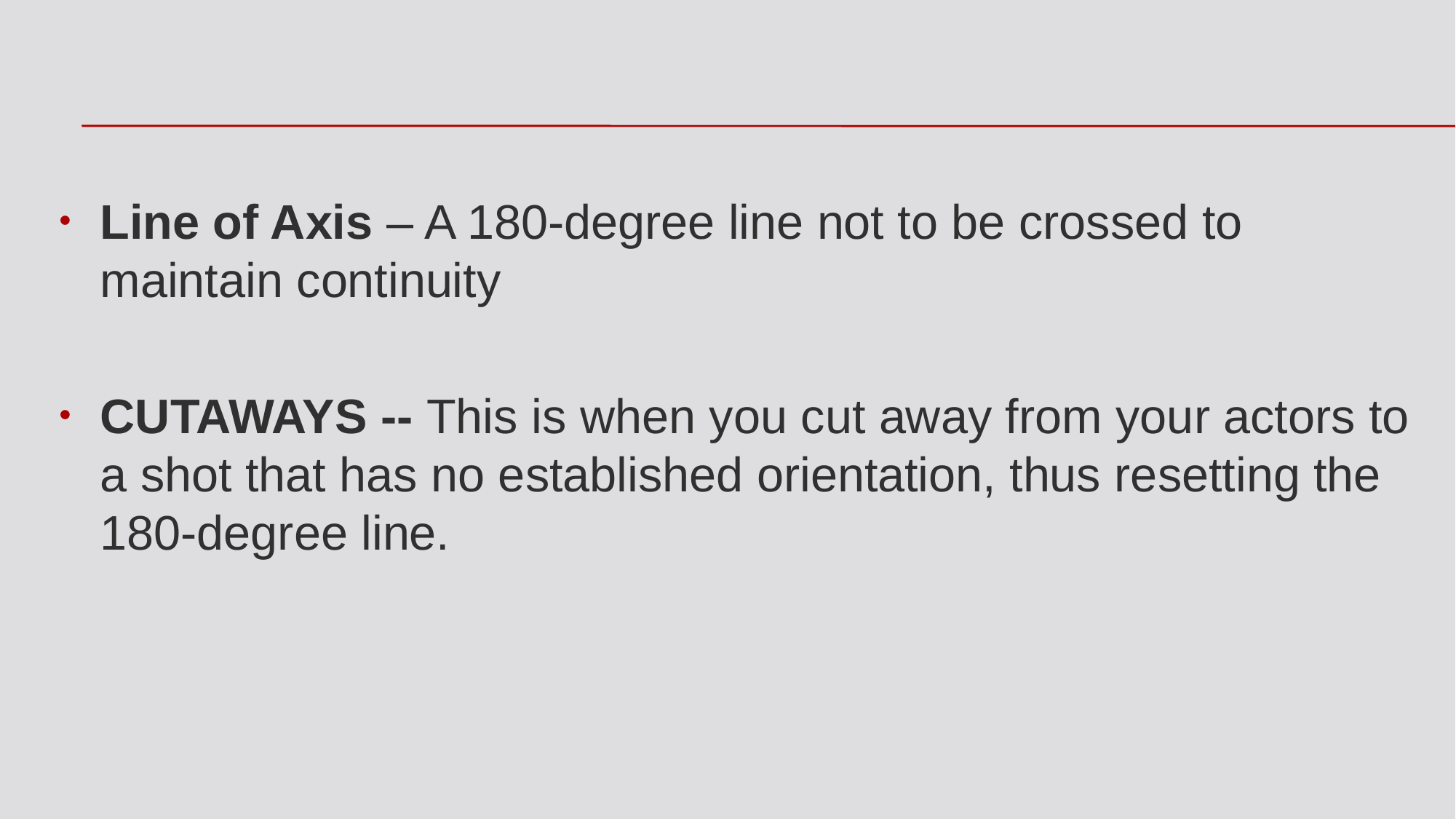

#
Line of Axis – A 180-degree line not to be crossed to maintain continuity

CUTAWAYS -- This is when you cut away from your actors to a shot that has no established orientation, thus resetting the 180-degree line.